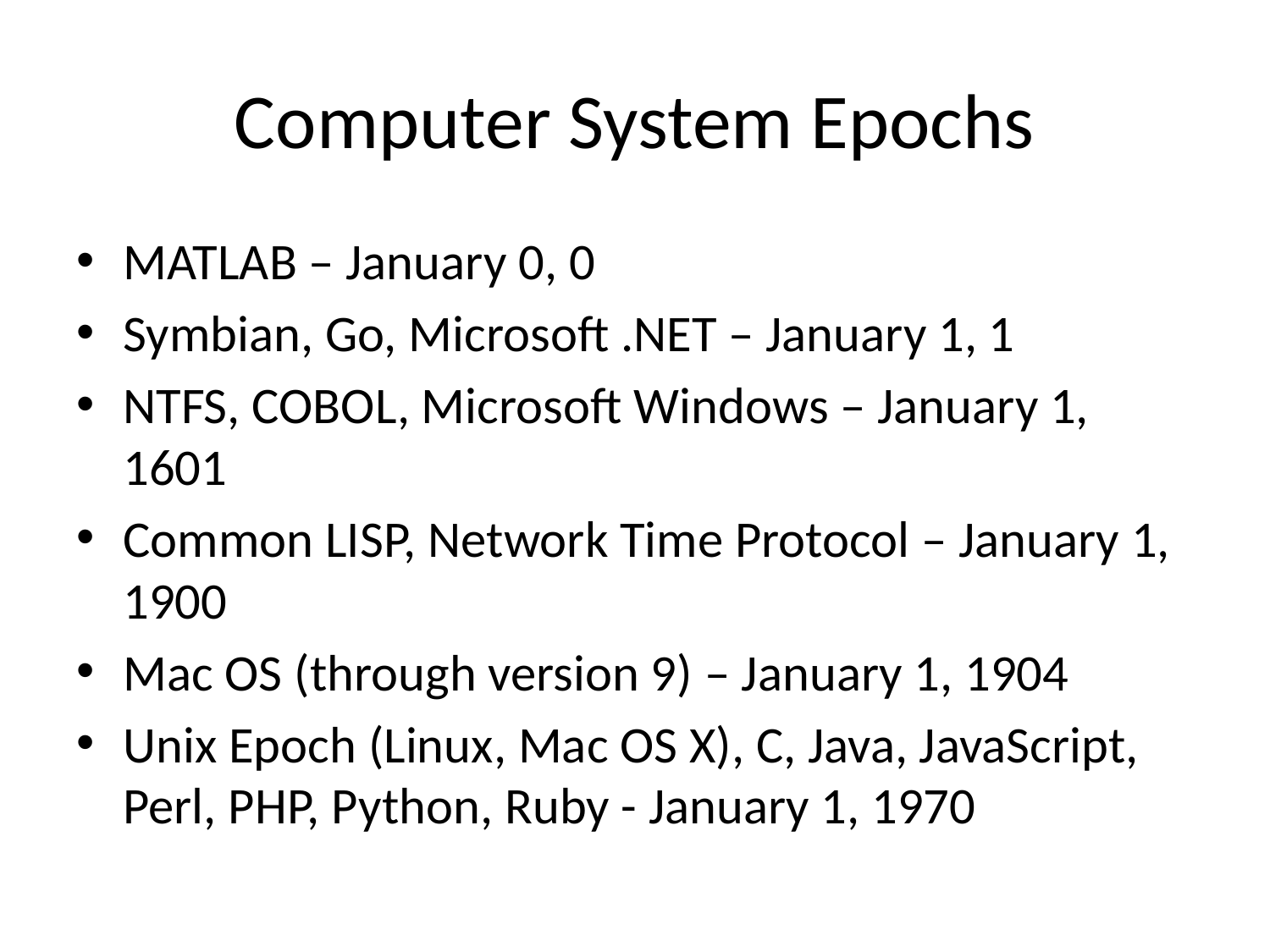

# Computer System Epochs
MATLAB – January 0, 0
Symbian, Go, Microsoft .NET – January 1, 1
NTFS, COBOL, Microsoft Windows – January 1, 1601
Common LISP, Network Time Protocol – January 1, 1900
Mac OS (through version 9) – January 1, 1904
Unix Epoch (Linux, Mac OS X), C, Java, JavaScript, Perl, PHP, Python, Ruby - January 1, 1970